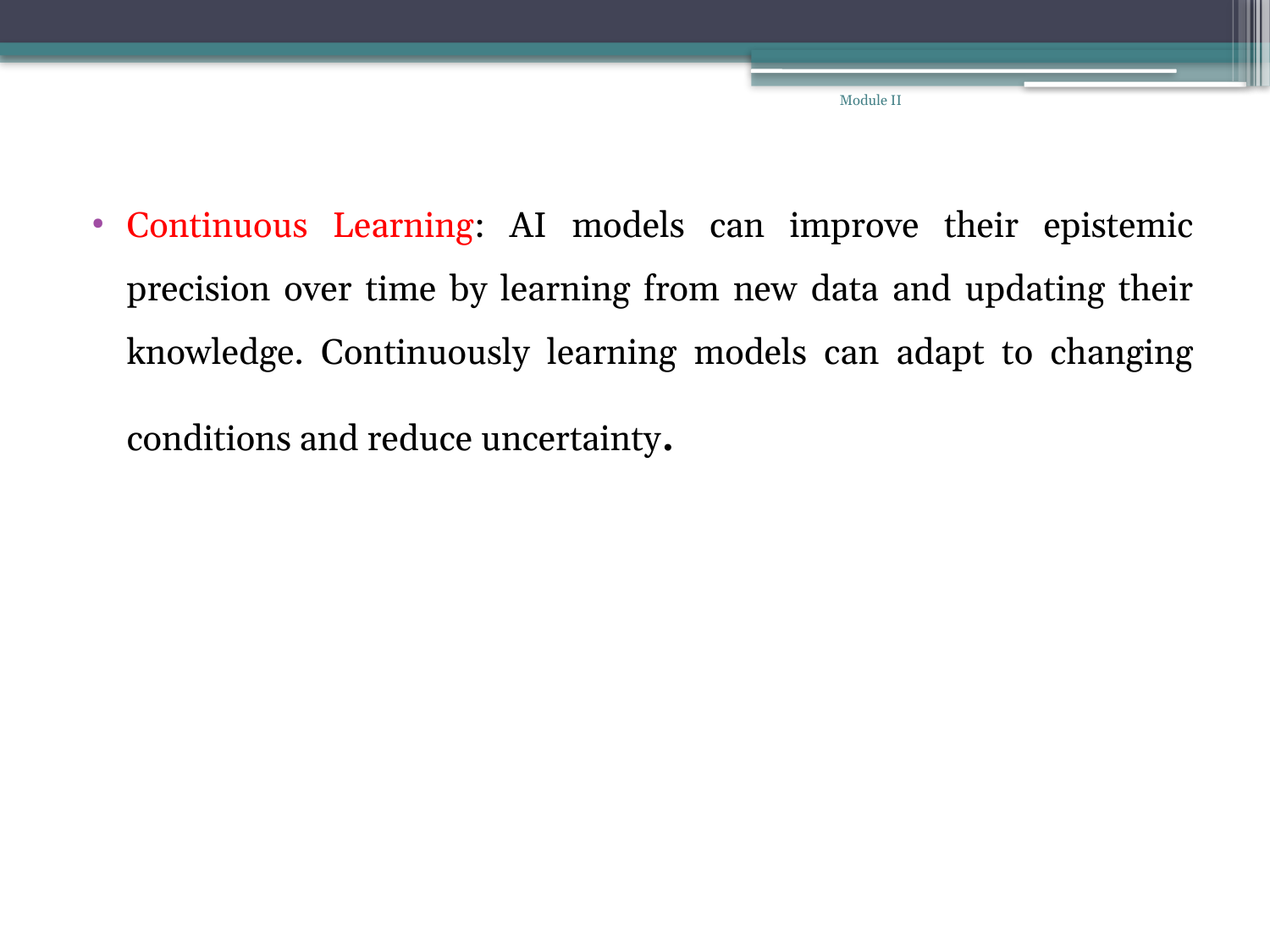

Module II

Continuous Learning: AI models can improve their epistemic precision over time by learning from new data and updating their knowledge. Continuously learning models can adapt to changing conditions and reduce uncertainty.